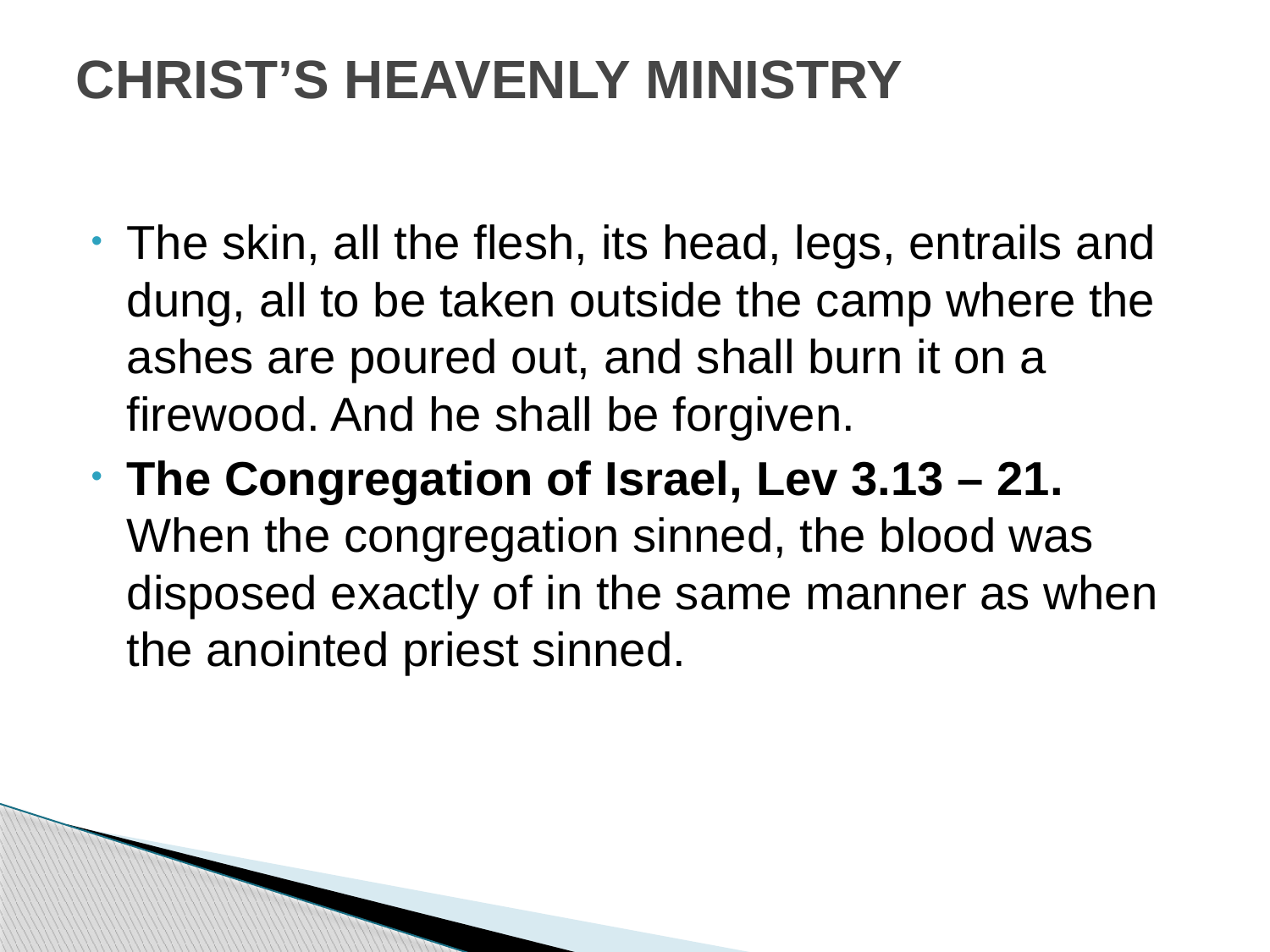

# CHRIST’S HEAVENLY MINISTRY
The skin, all the flesh, its head, legs, entrails and dung, all to be taken outside the camp where the ashes are poured out, and shall burn it on a firewood. And he shall be forgiven.
The Congregation of Israel, Lev 3.13 – 21. When the congregation sinned, the blood was disposed exactly of in the same manner as when the anointed priest sinned.